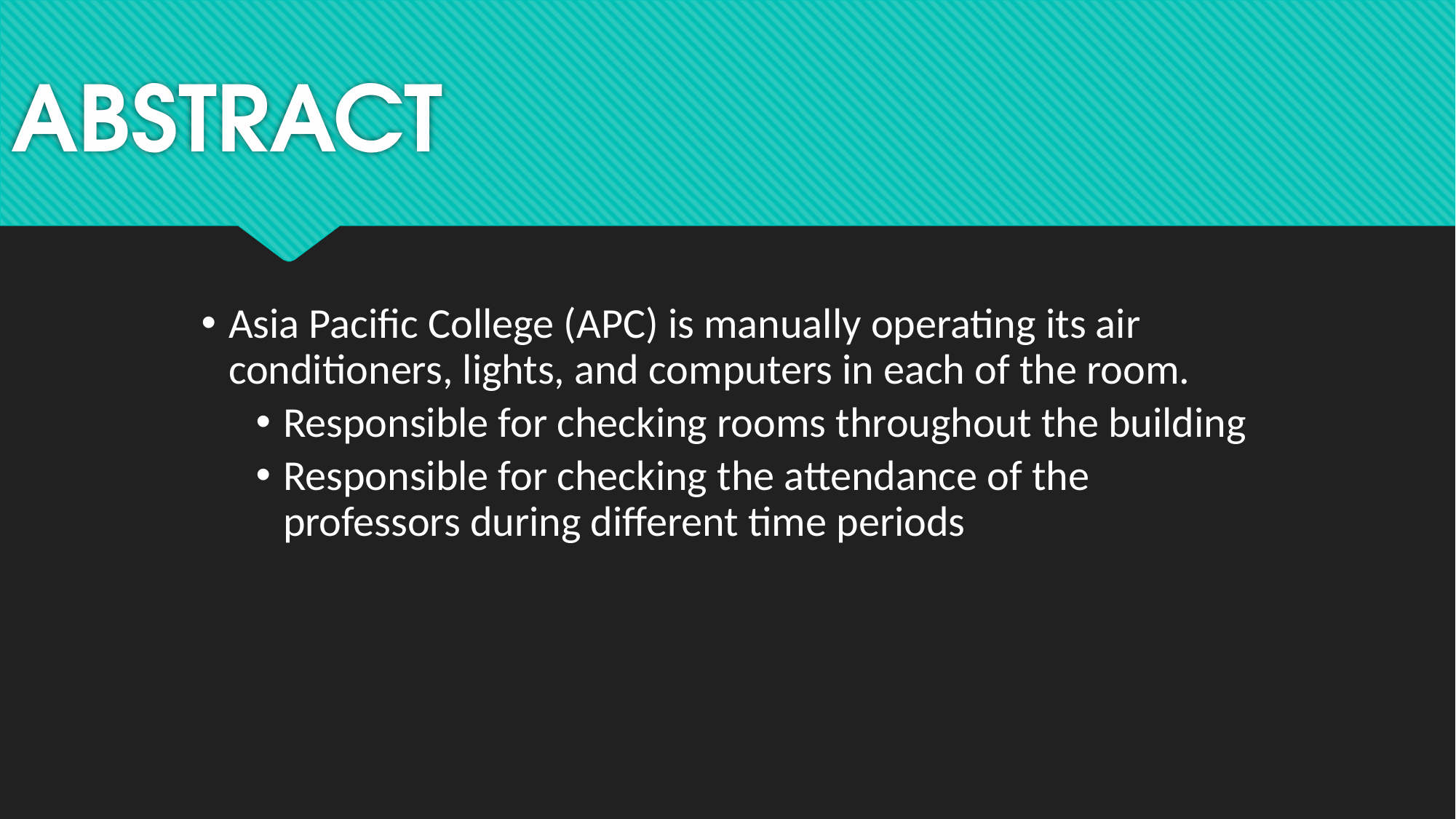

# ABSTRACT
Asia Pacific College (APC) is manually operating its air conditioners, lights, and computers in each of the room.
Responsible for checking rooms throughout the building
Responsible for checking the attendance of the professors during different time periods